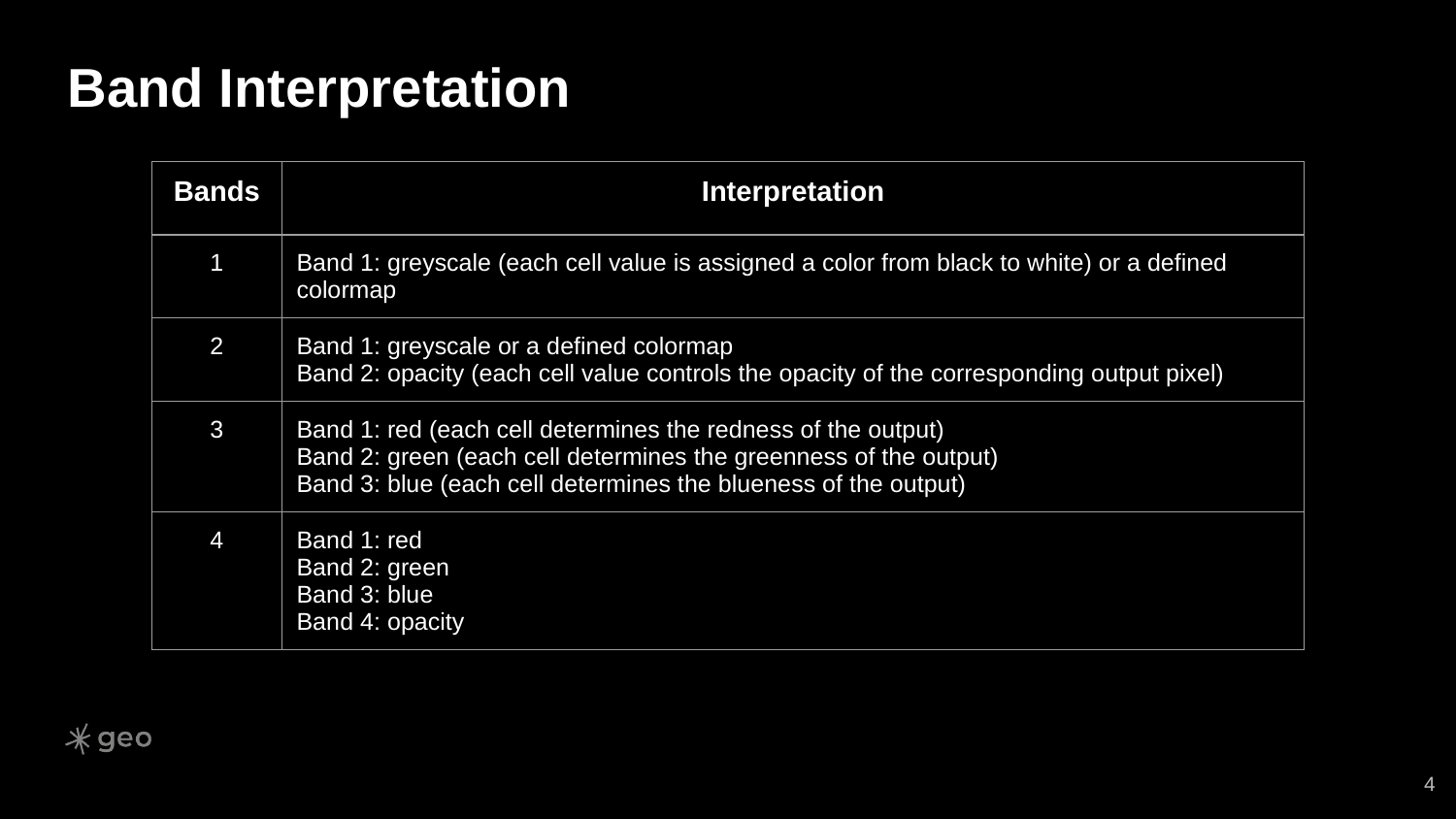

# Band Interpretation
| Bands | Interpretation |
| --- | --- |
| 1 | Band 1: greyscale (each cell value is assigned a color from black to white) or a defined colormap |
| 2 | Band 1: greyscale or a defined colormap Band 2: opacity (each cell value controls the opacity of the corresponding output pixel) |
| 3 | Band 1: red (each cell determines the redness of the output) Band 2: green (each cell determines the greenness of the output) Band 3: blue (each cell determines the blueness of the output) |
| 4 | Band 1: red Band 2: green Band 3: blue Band 4: opacity |
4